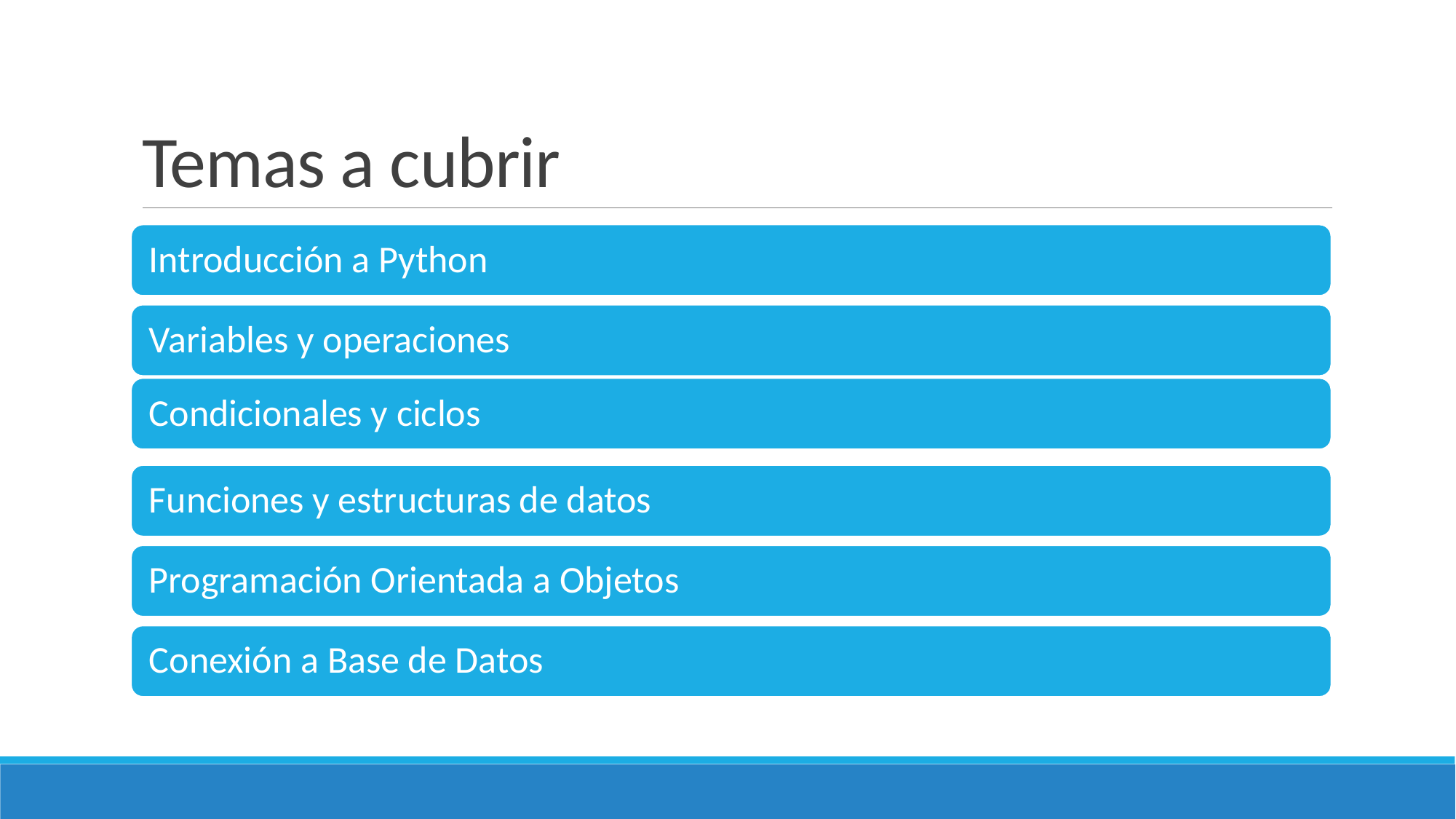

# Temas a cubrir
Introducción a Python
Variables y operaciones
Condicionales y ciclos
Funciones y estructuras de datos
Programación Orientada a Objetos
Conexión a Base de Datos